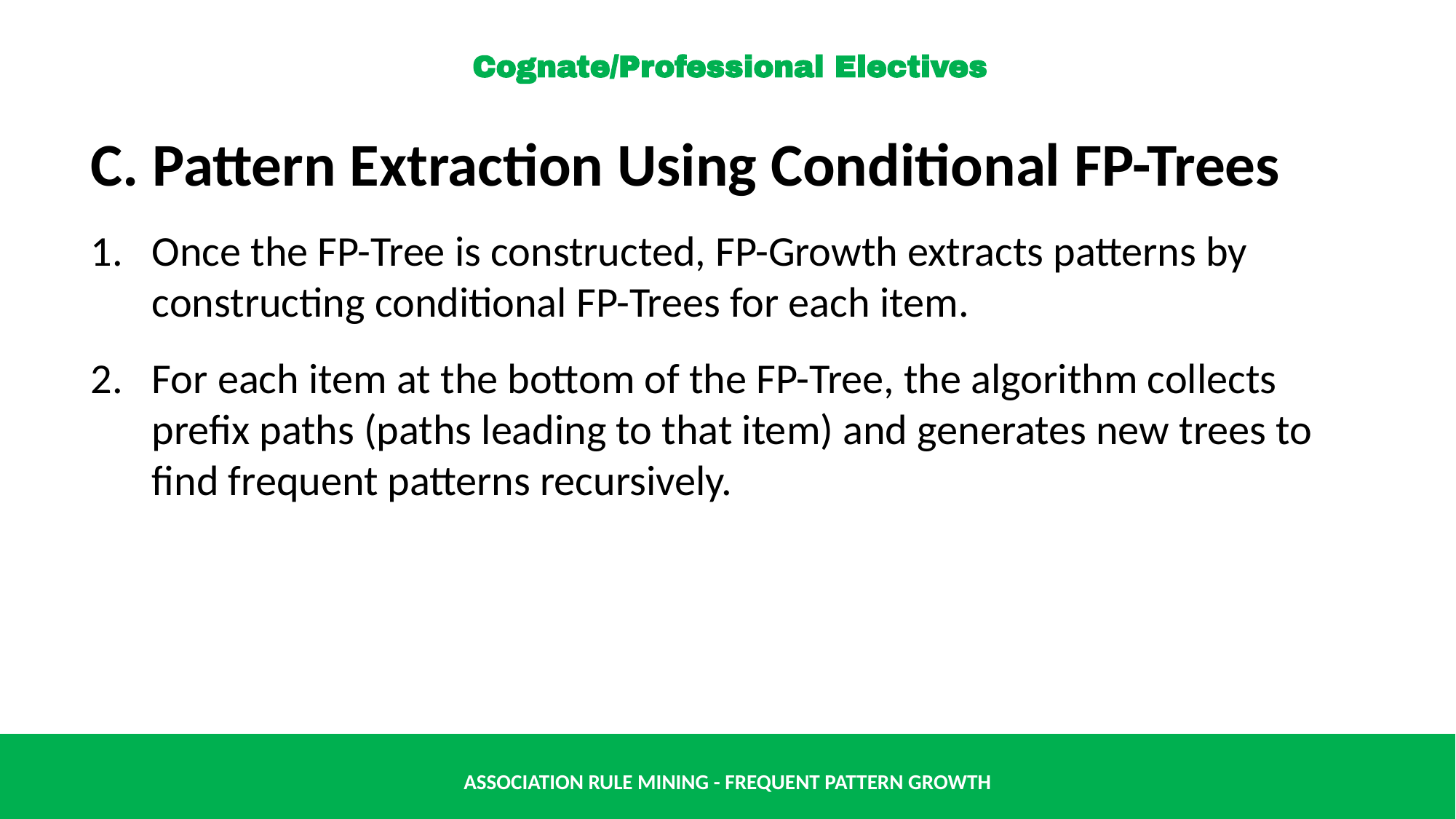

C. Pattern Extraction Using Conditional FP-Trees

Once the FP-Tree is constructed, FP-Growth extracts patterns by constructing conditional FP-Trees for each item.

For each item at the bottom of the FP-Tree, the algorithm collects prefix paths (paths leading to that item) and generates new trees to find frequent patterns recursively.